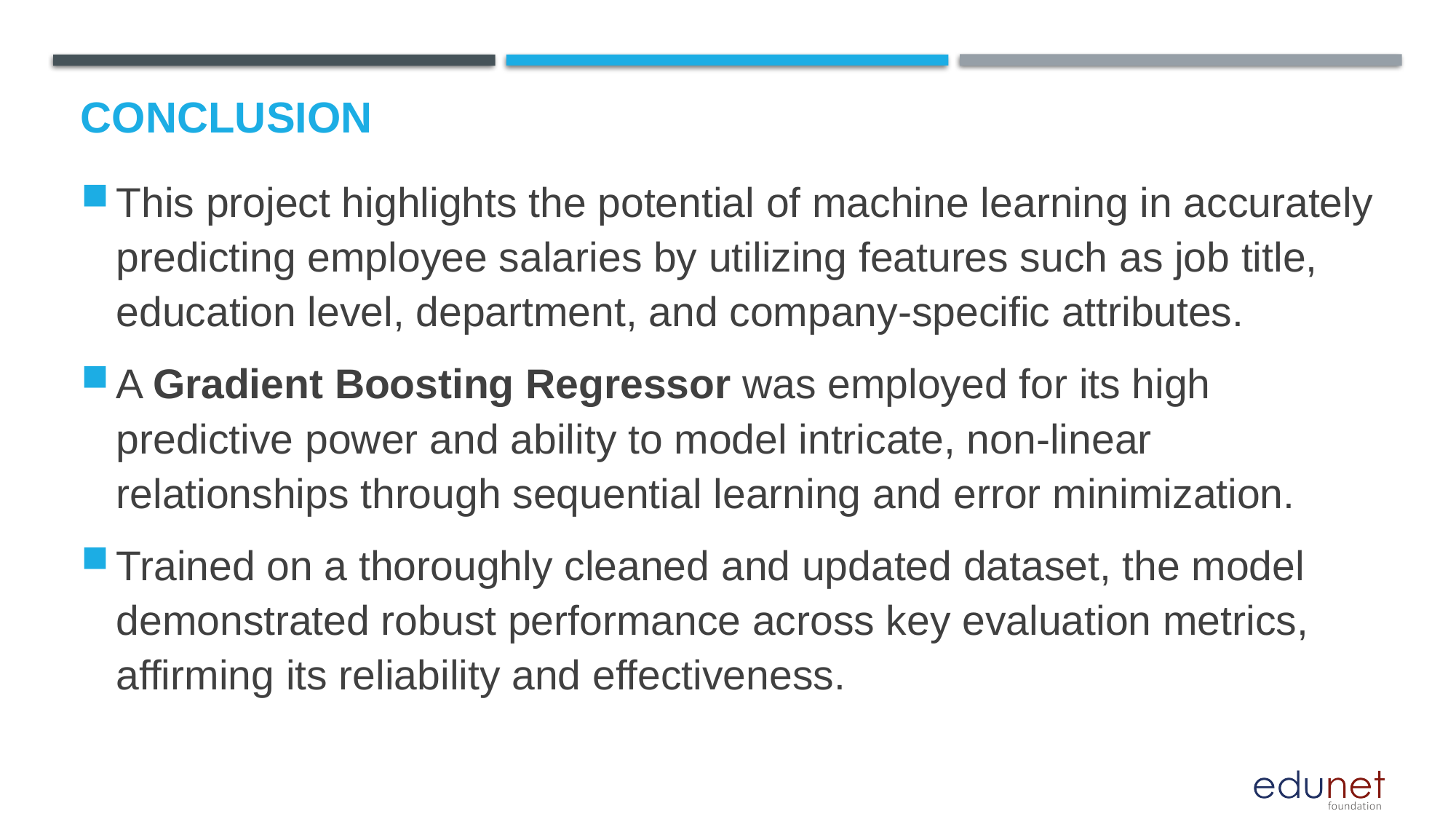

# Conclusion
This project highlights the potential of machine learning in accurately predicting employee salaries by utilizing features such as job title, education level, department, and company-specific attributes.
A Gradient Boosting Regressor was employed for its high predictive power and ability to model intricate, non-linear relationships through sequential learning and error minimization.
Trained on a thoroughly cleaned and updated dataset, the model demonstrated robust performance across key evaluation metrics, affirming its reliability and effectiveness.